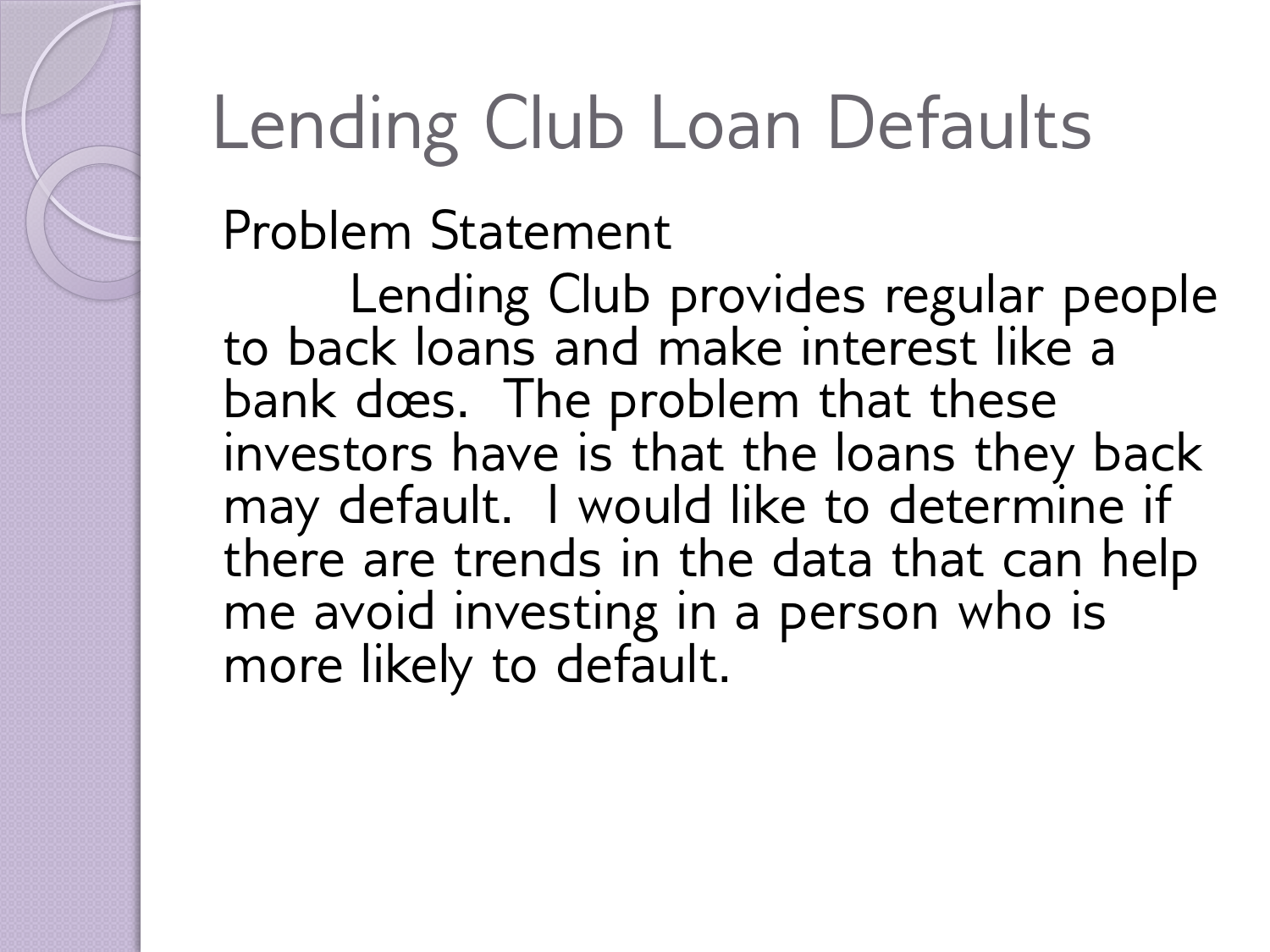

# Lending Club Loan Defaults
Problem Statement
	Lending Club provides regular people to back loans and make interest like a bank does.  The problem that these investors have is that the loans they back may default.  I would like to determine if there are trends in the data that can help me avoid investing in a person who is more likely to default.